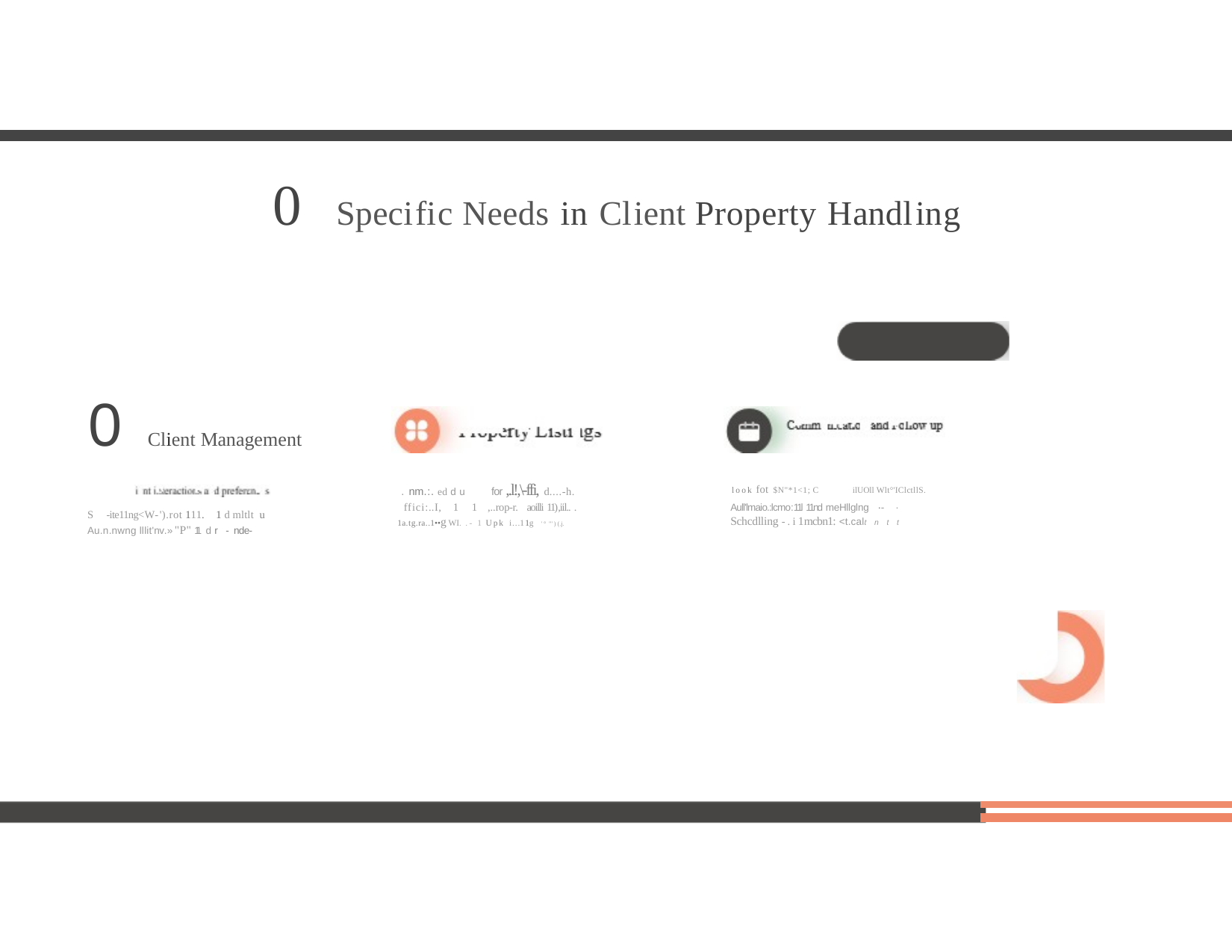

# 0 Specific Needs in Client Property Handling

0Client Management

S-ite11ng<W-').rot 111.   1 d mltlt  u
Au.n.nwng lllit'nv.»"P" 11 d r-nde-

.nm.:. ed du	for ,.l!,\-ffi, d....-h.
ffici:..I,    11,..rop-r.   aoilli 11),iil.. .
1a.tg.ra..1••gWI..-1Upk  i...11g  '°"')(.j.
look fot $N"*1<1; C

ilUOll Wlt°'IClctllS.
Aull'lmaio.:lcmo:11l 11nd meHllglng   ·-·
Schcdlling -.i1mcbn1: <t.caltntt